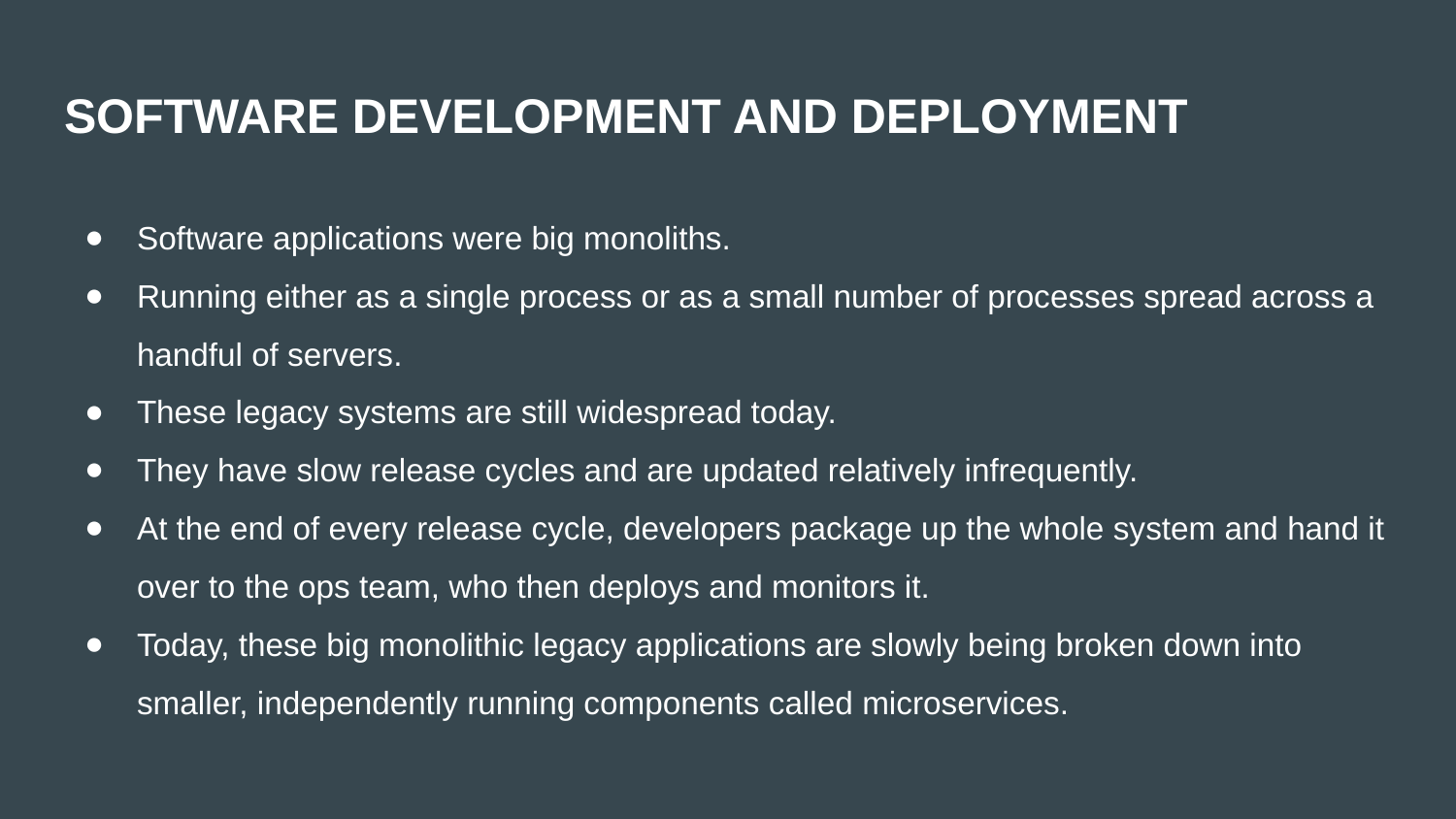

# SOFTWARE DEVELOPMENT AND DEPLOYMENT
Software applications were big monoliths.
Running either as a single process or as a small number of processes spread across a handful of servers.
These legacy systems are still widespread today.
They have slow release cycles and are updated relatively infrequently.
At the end of every release cycle, developers package up the whole system and hand it over to the ops team, who then deploys and monitors it.
Today, these big monolithic legacy applications are slowly being broken down into smaller, independently running components called microservices.